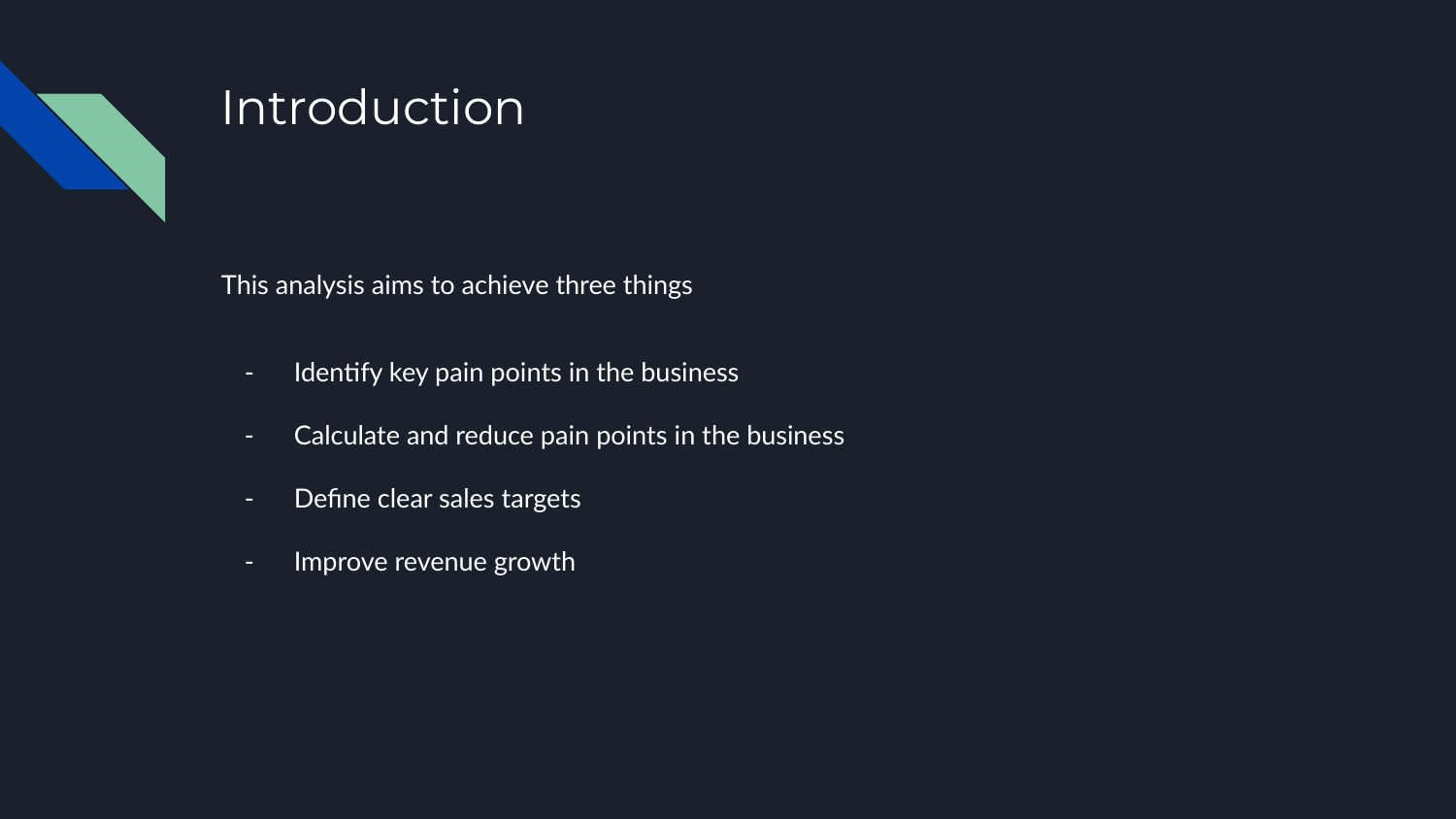

# Introduction
This analysis aims to achieve three things
Identify key pain points in the business
Calculate and reduce pain points in the business
Define clear sales targets
Improve revenue growth